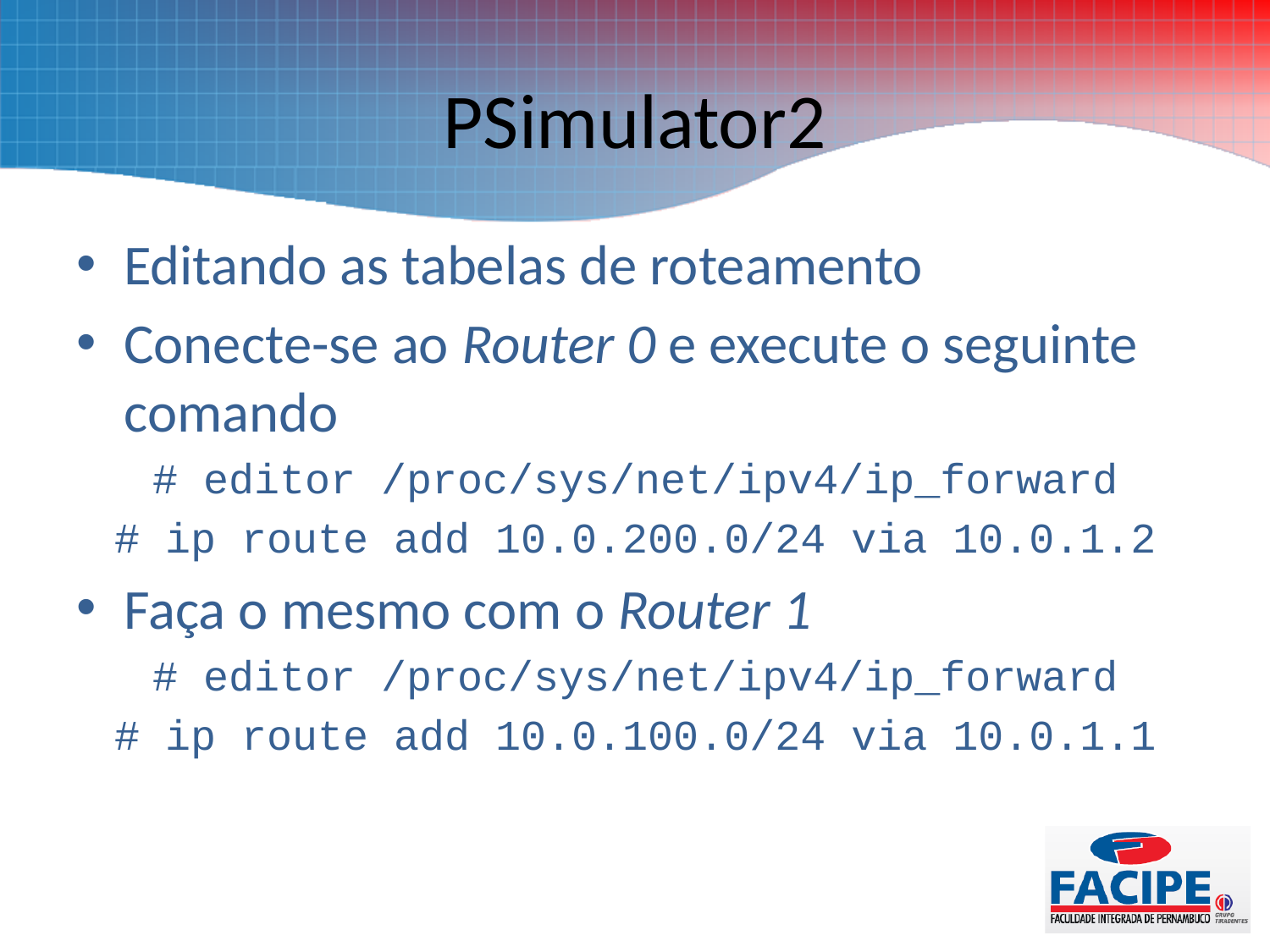

# PSimulator2
Editando as tabelas de roteamento
Conecte-se ao Router 0 e execute o seguinte comando
# editor /proc/sys/net/ipv4/ip_forward
# ip route add 10.0.200.0/24 via 10.0.1.2
Faça o mesmo com o Router 1
# editor /proc/sys/net/ipv4/ip_forward
# ip route add 10.0.100.0/24 via 10.0.1.1